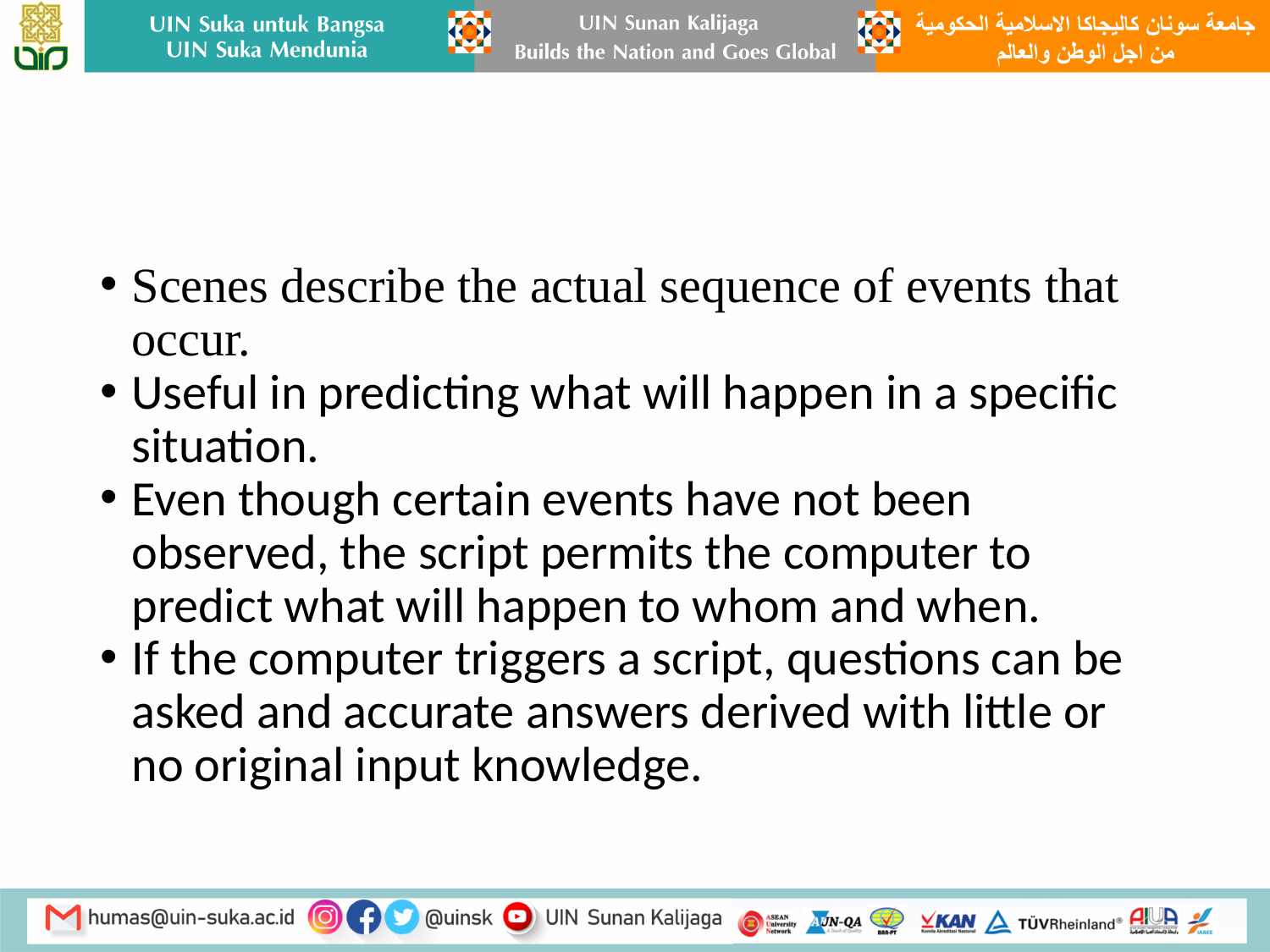

#
Scenes describe the actual sequence of events that occur.
Useful in predicting what will happen in a specific situation.
Even though certain events have not been observed, the script permits the computer to predict what will happen to whom and when.
If the computer triggers a script, questions can be asked and accurate answers derived with little or no original input knowledge.